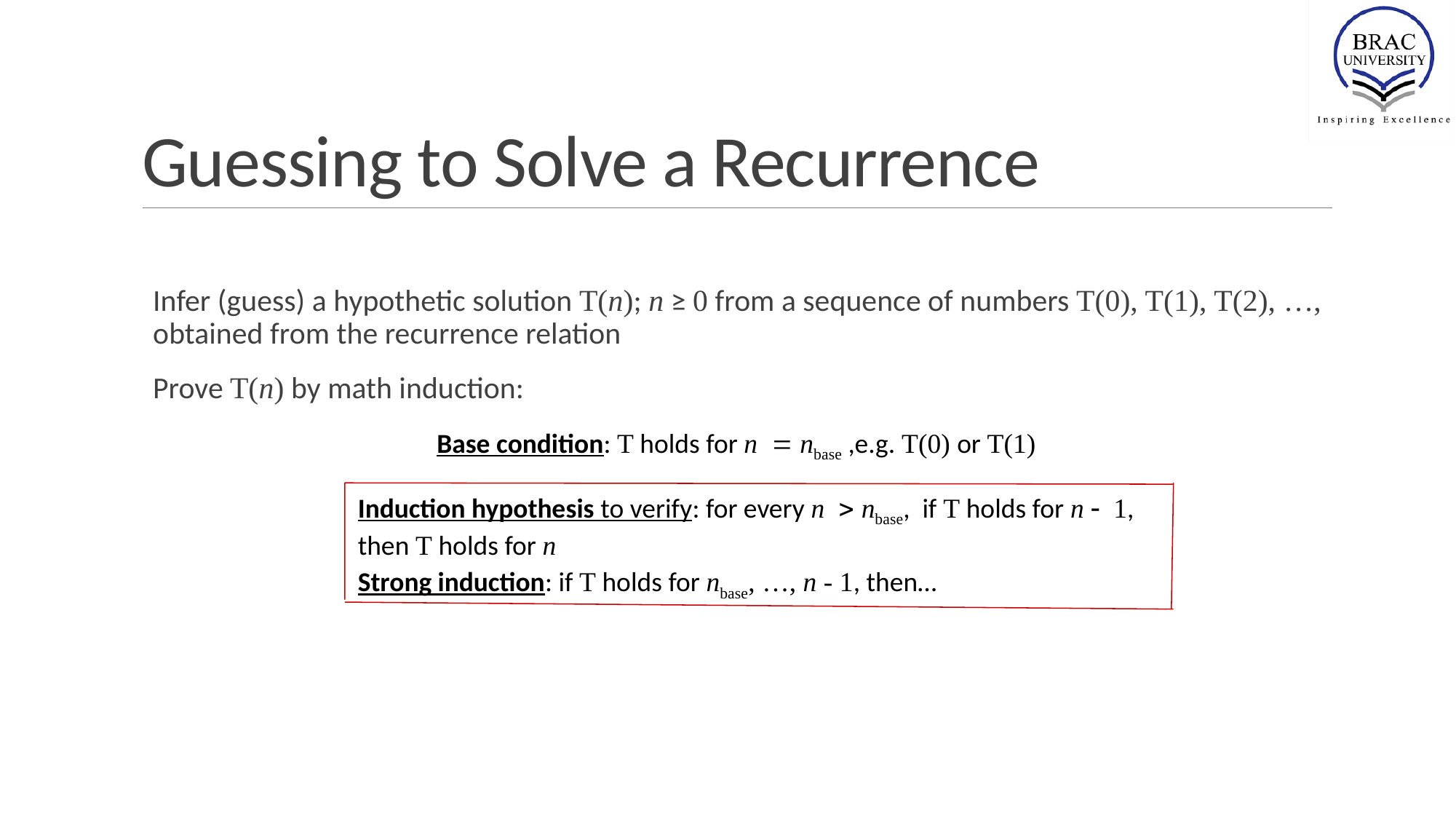

# Guessing to Solve a Recurrence
Infer (guess) a hypothetic solution T(n); n ≥ 0 from a sequence of numbers T(0), T(1), T(2), …, obtained from the recurrence relation
Prove T(n) by math induction:
Base condition: T holds for n = nbase ,e.g. T(0) or T(1)

Induction hypothesis to verify: for every n > nbase,  if T holds for n − 1, then T holds for n
Strong induction: if T holds for nbase, …, n - 1, then…

Lecture 5